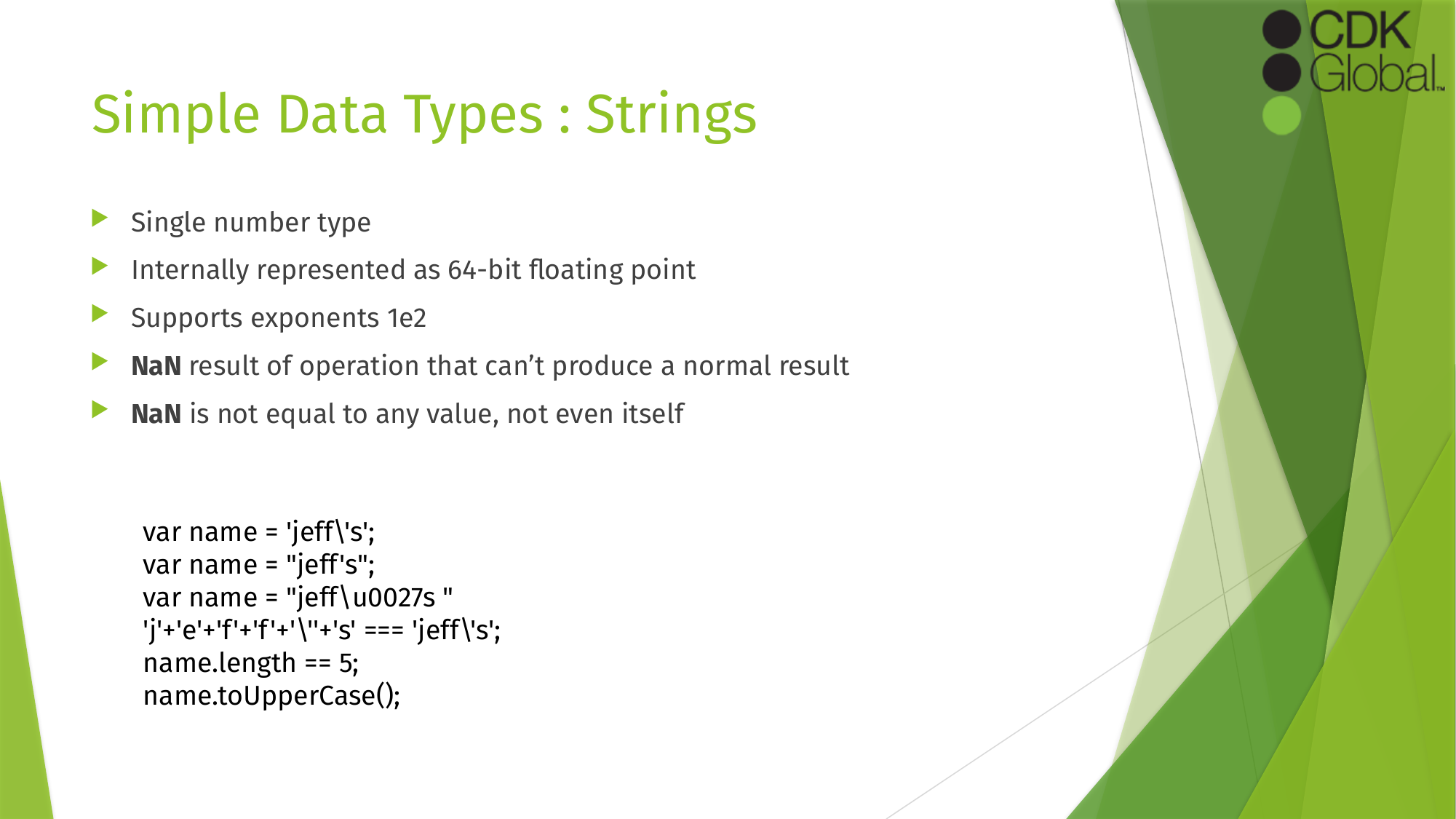

# Simple Data Types : Strings
Single number type
Internally represented as 64-bit floating point
Supports exponents 1e2
NaN result of operation that can’t produce a normal result
NaN is not equal to any value, not even itself
var name = 'jeff\'s';
var name = "jeff's";
var name = "jeff\u0027s "
'j'+'e'+'f'+'f'+'\''+'s' === 'jeff\'s';
name.length == 5;
name.toUpperCase();